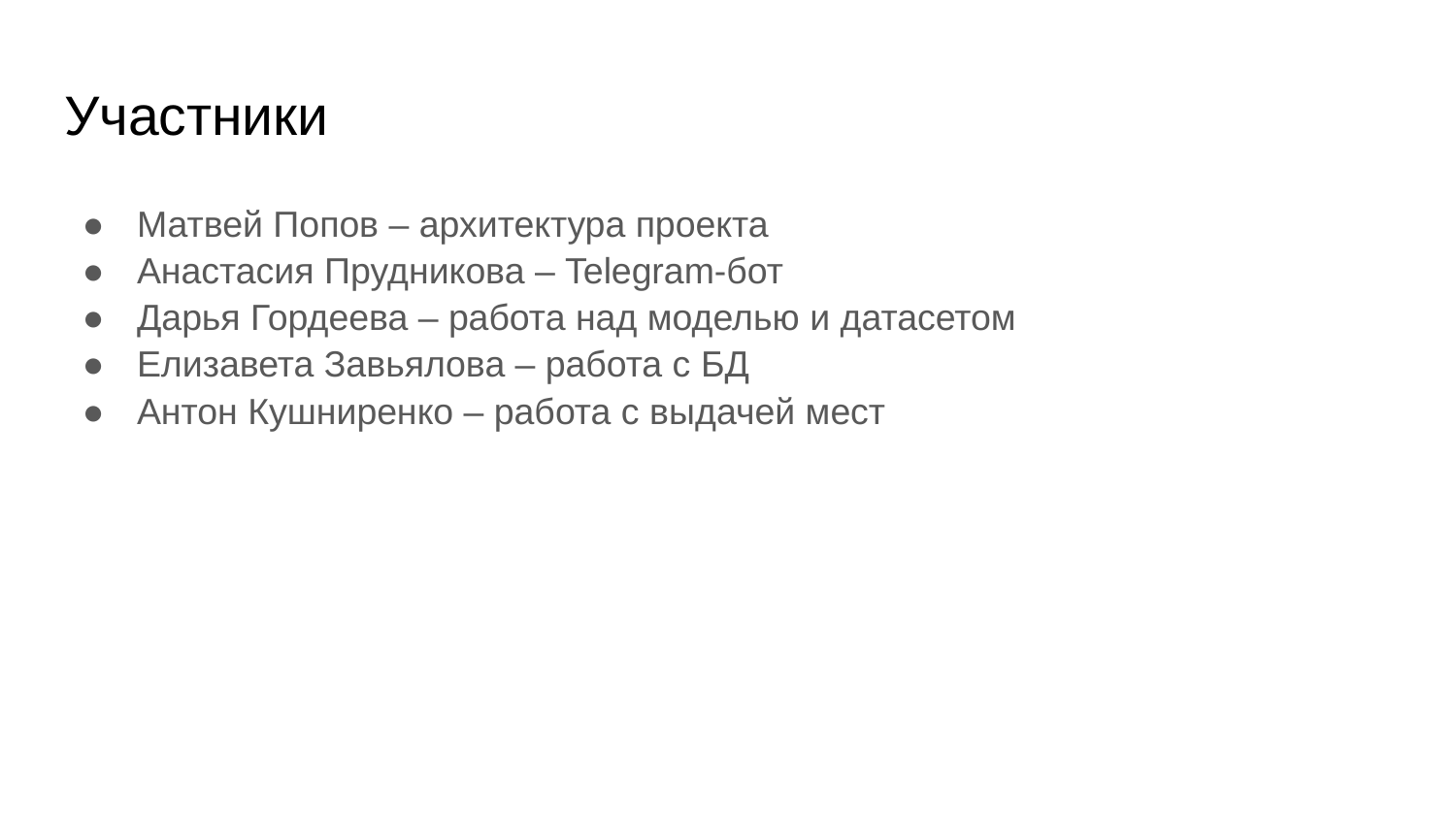

# Участники
Матвей Попов – архитектура проекта
Анастасия Прудникова – Telegram-бот
Дарья Гордеева – работа над моделью и датасетом
Елизавета Завьялова – работа с БД
Антон Кушниренко – работа с выдачей мест